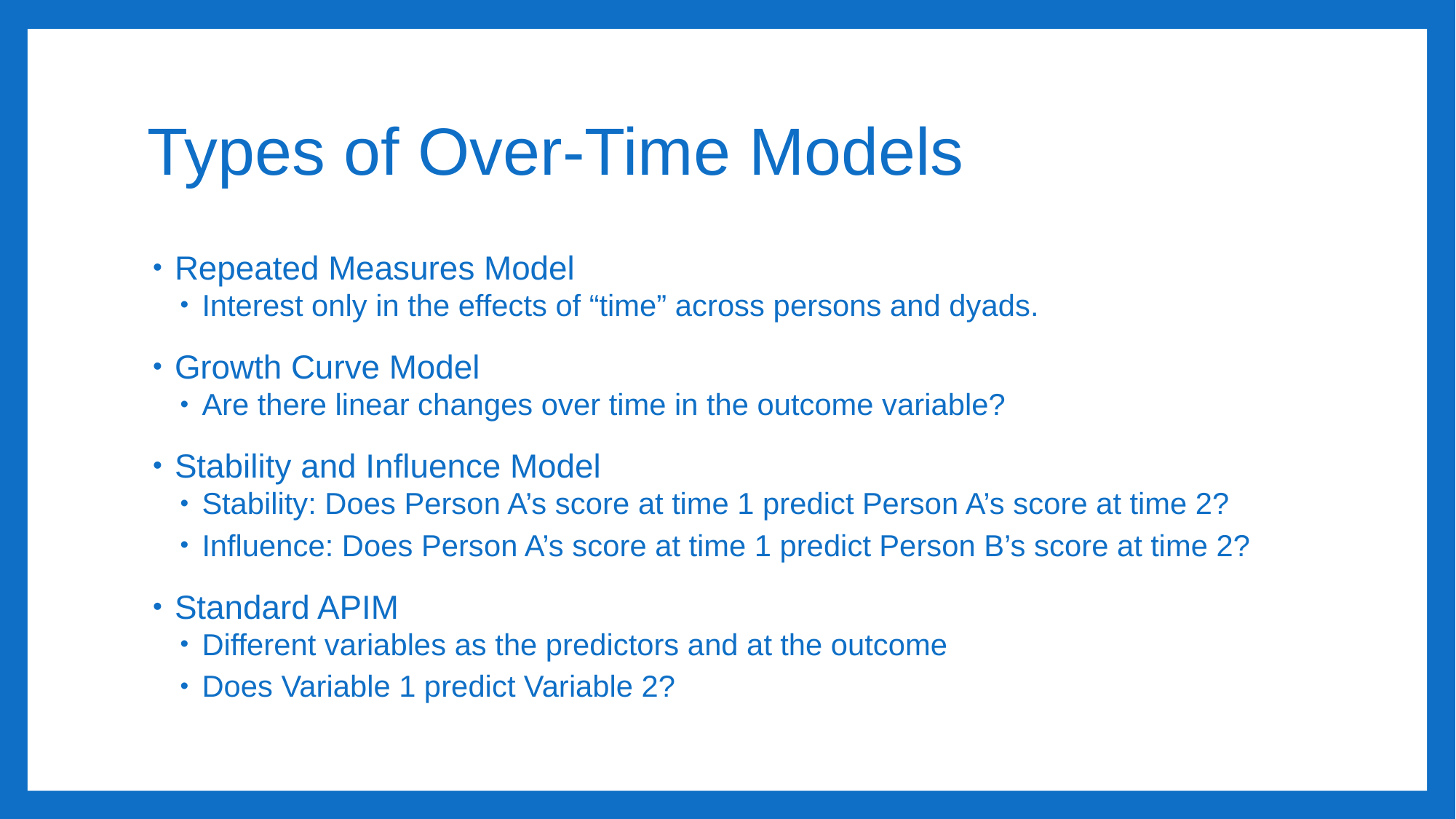

# Types of Over-Time Models
Repeated Measures Model
Interest only in the effects of “time” across persons and dyads.
Growth Curve Model
Are there linear changes over time in the outcome variable?
Stability and Influence Model
Stability: Does Person A’s score at time 1 predict Person A’s score at time 2?
Influence: Does Person A’s score at time 1 predict Person B’s score at time 2?
Standard APIM
Different variables as the predictors and at the outcome
Does Variable 1 predict Variable 2?